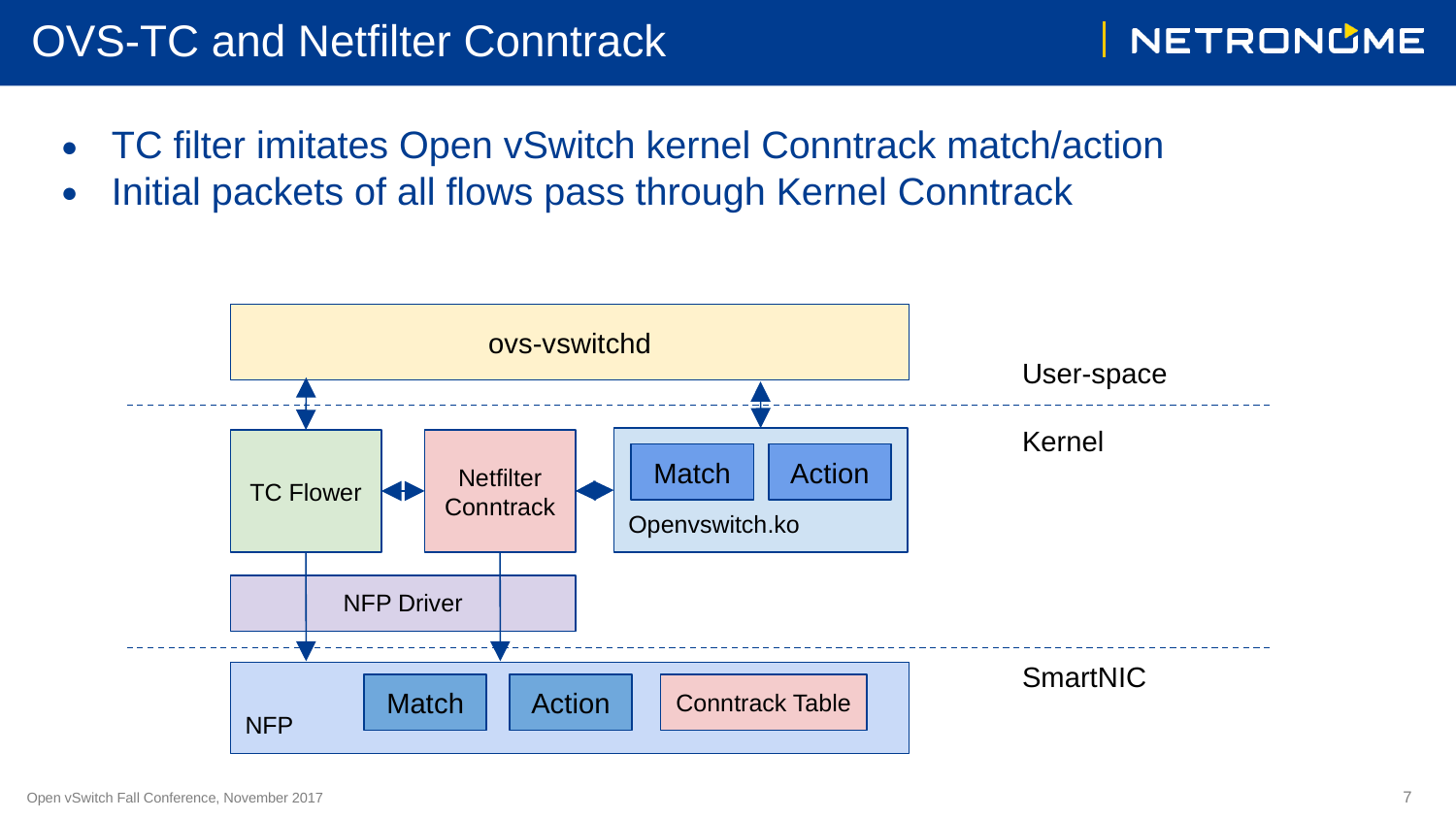

# OVS-TC and Netfilter Conntrack
TC filter imitates Open vSwitch kernel Conntrack match/action
Initial packets of all flows pass through Kernel Conntrack

ovs-vswitchd
User-space

Kernel
Openvswitch.ko
TC Flower
Netfilter
Conntrack
Match
Action
NFP Driver
SmartNIC

NFP
Match
Action
Conntrack Table